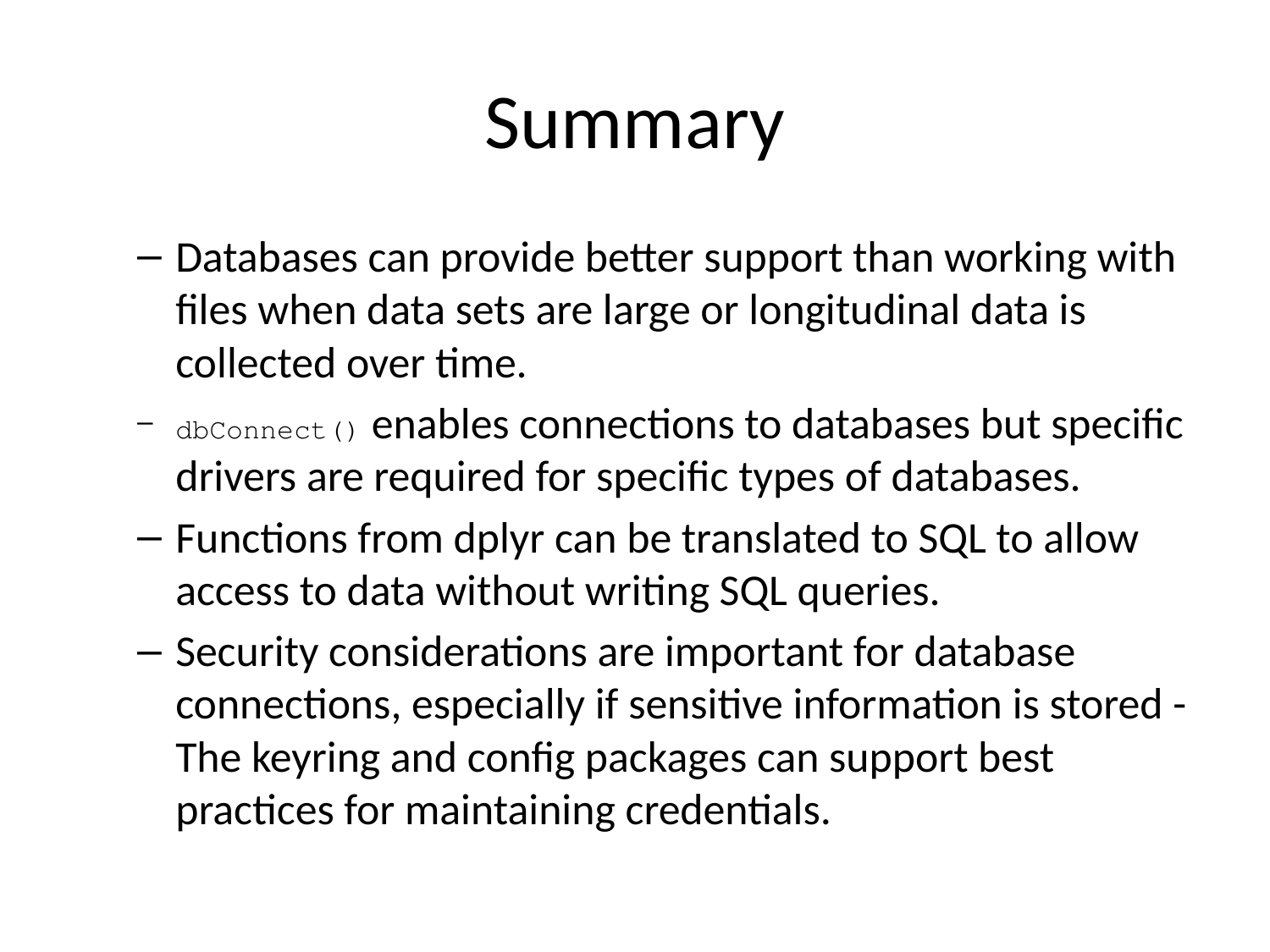

# Summary
Databases can provide better support than working with files when data sets are large or longitudinal data is collected over time.
dbConnect() enables connections to databases but specific drivers are required for specific types of databases.
Functions from dplyr can be translated to SQL to allow access to data without writing SQL queries.
Security considerations are important for database connections, especially if sensitive information is stored - The keyring and config packages can support best practices for maintaining credentials.